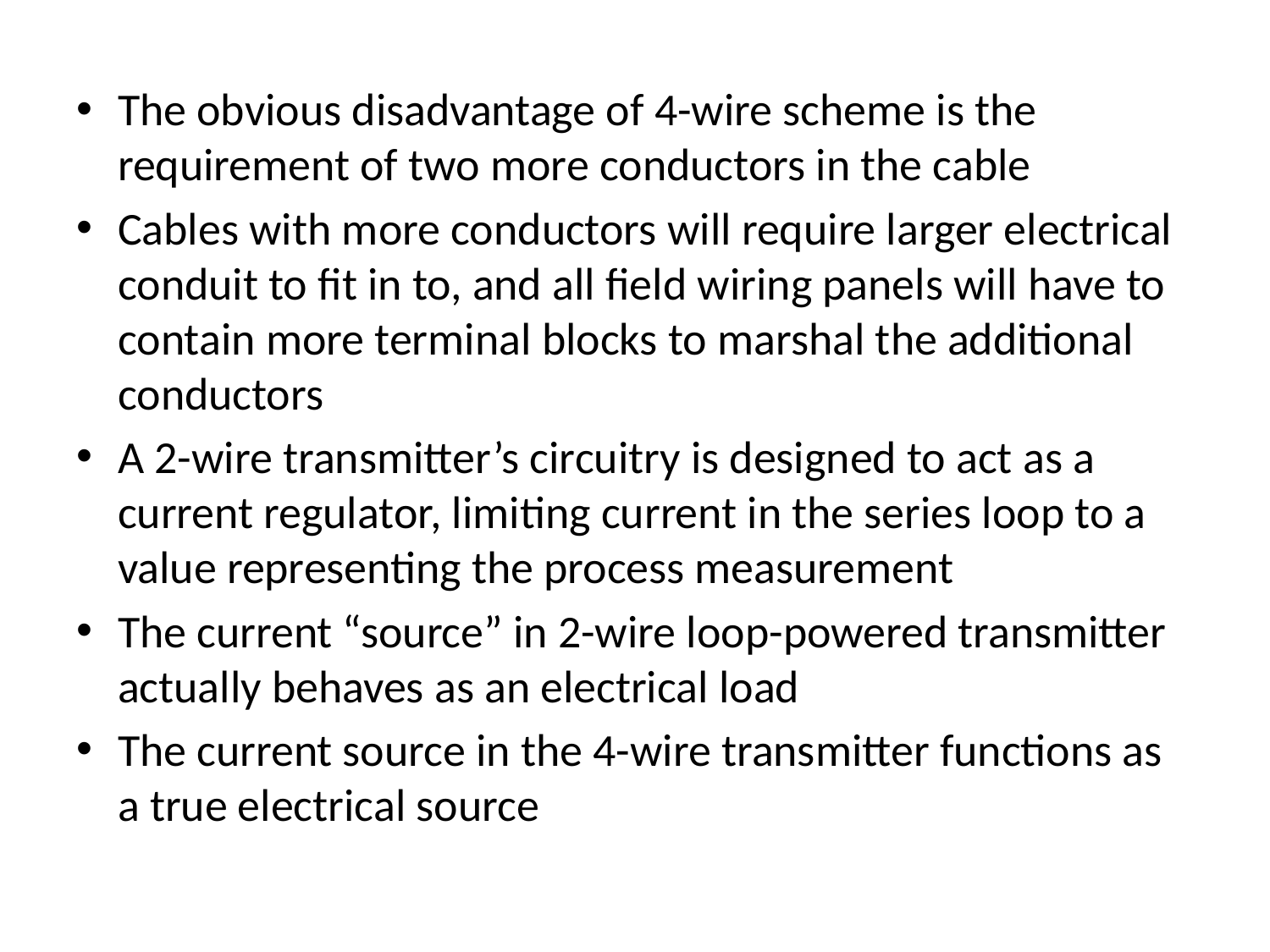

The obvious disadvantage of 4-wire scheme is the requirement of two more conductors in the cable
Cables with more conductors will require larger electrical conduit to fit in to, and all field wiring panels will have to contain more terminal blocks to marshal the additional conductors
A 2-wire transmitter’s circuitry is designed to act as a current regulator, limiting current in the series loop to a value representing the process measurement
The current “source” in 2-wire loop-powered transmitter actually behaves as an electrical load
The current source in the 4-wire transmitter functions as a true electrical source